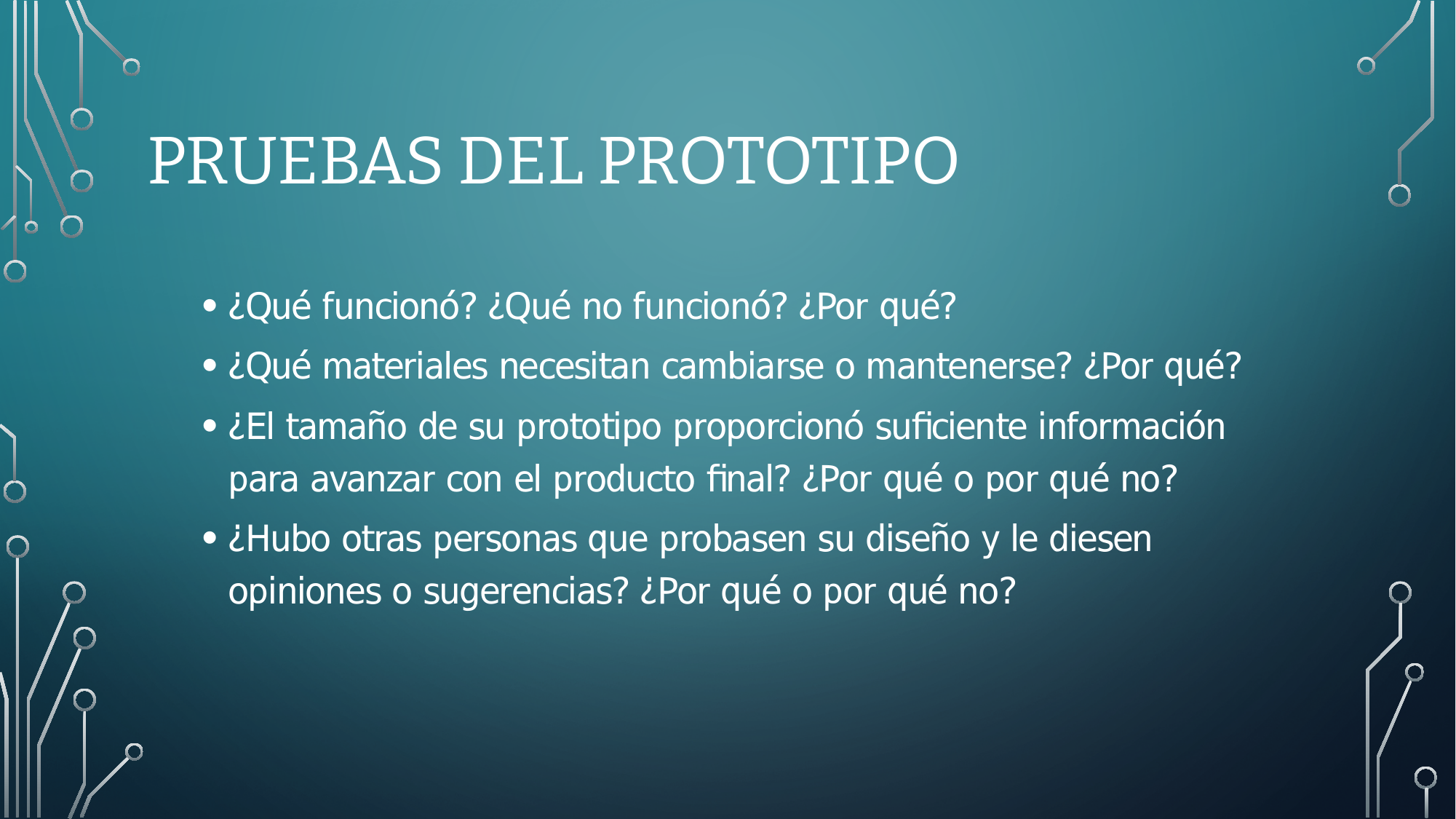

# Pruebas del prototipo
¿Qué funcionó? ¿Qué no funcionó? ¿Por qué?
¿Qué materiales necesitan cambiarse o mantenerse? ¿Por qué?
¿El tamaño de su prototipo proporcionó suficiente información para avanzar con el producto final? ¿Por qué o por qué no?
¿Hubo otras personas que probasen su diseño y le diesen opiniones o sugerencias? ¿Por qué o por qué no?